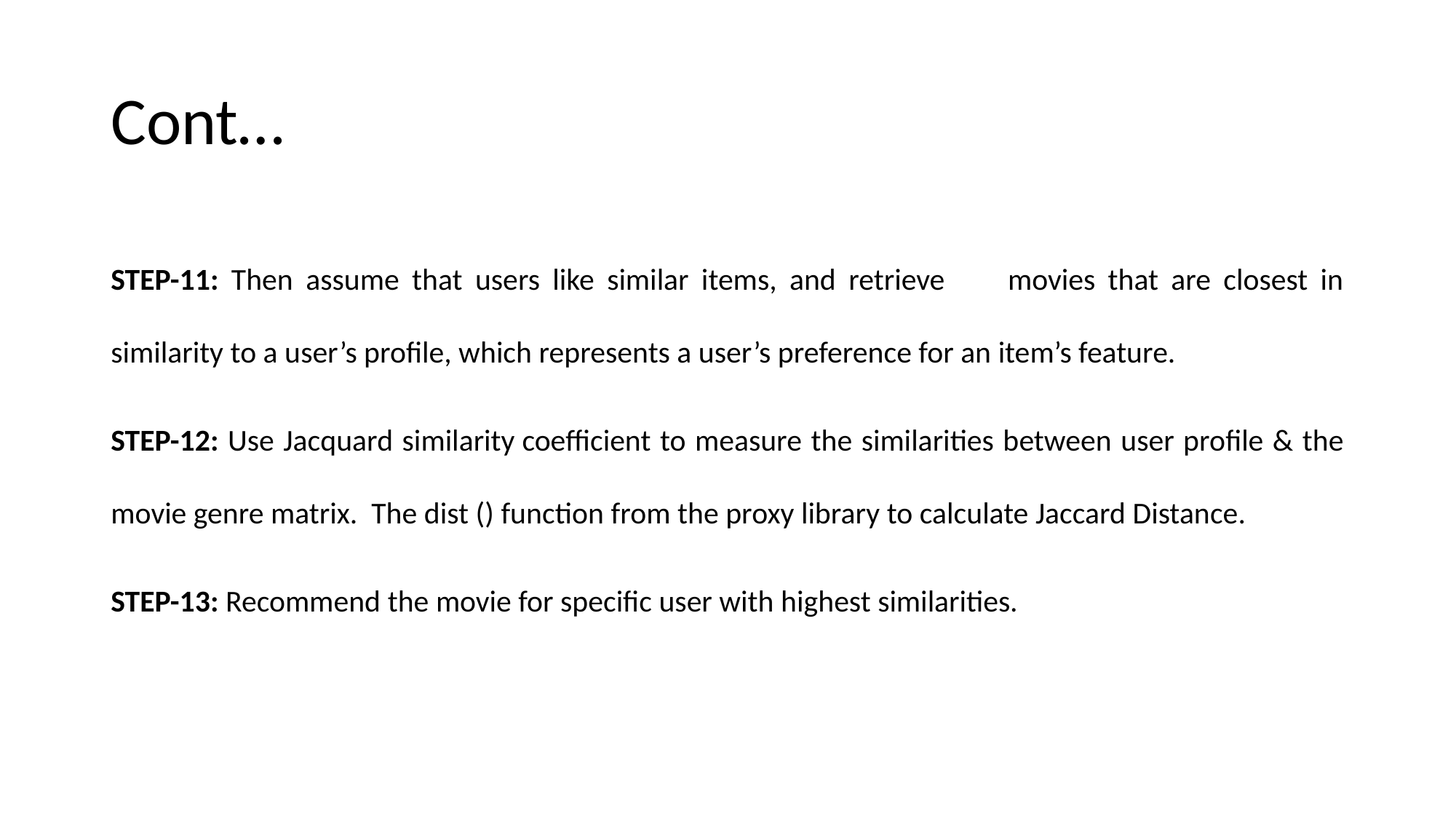

# Cont…
STEP-11: Then assume that users like similar items, and retrieve     movies that are closest in similarity to a user’s profile, which represents a user’s preference for an item’s feature.
STEP-12: Use Jacquard similarity coefficient to measure the similarities between user profile & the movie genre matrix.  The dist () function from the proxy library to calculate Jaccard Distance.
STEP-13: Recommend the movie for specific user with highest similarities.